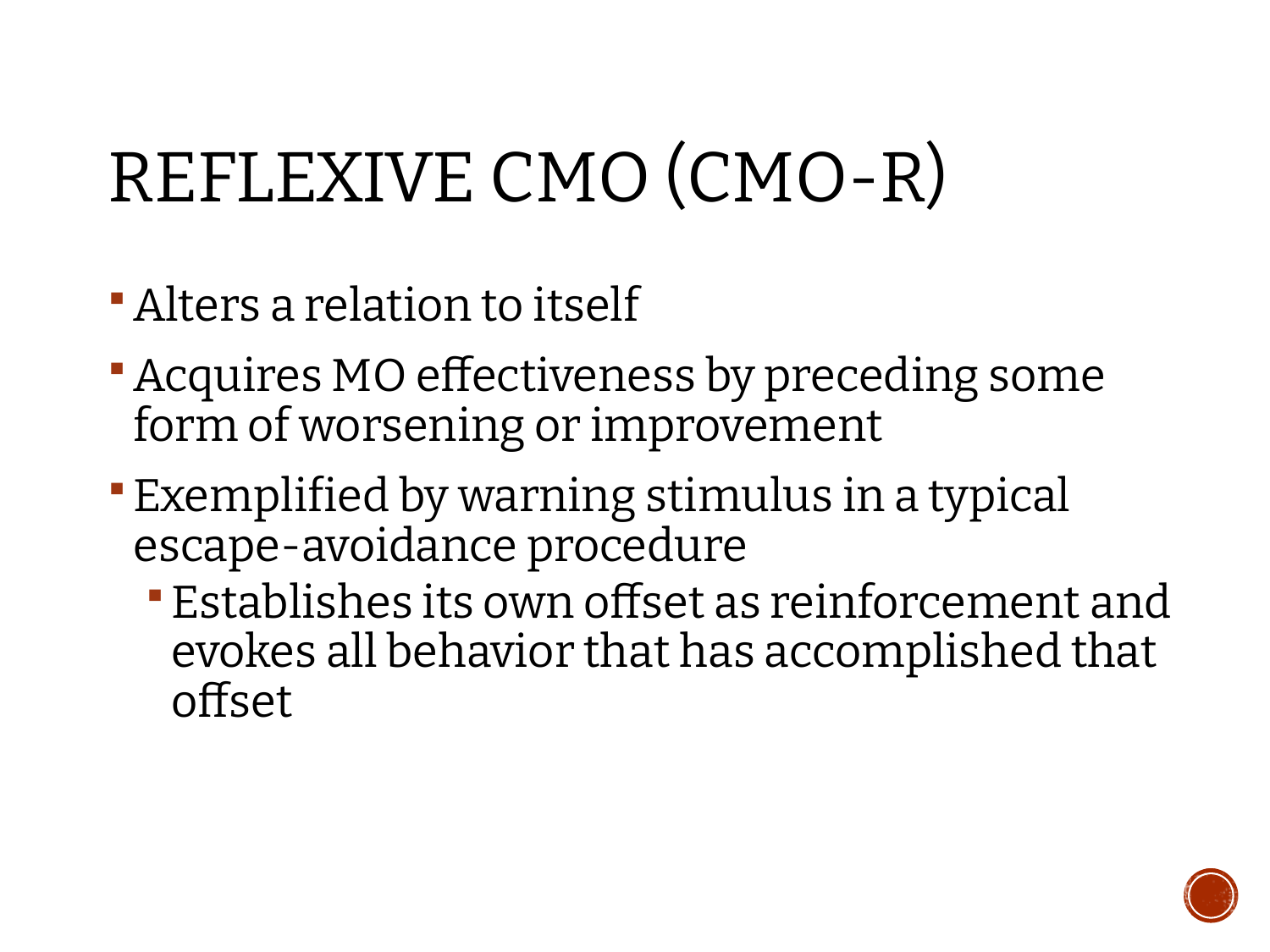

# Reflexive cmo (cmo-r)
Alters a relation to itself
Acquires MO effectiveness by preceding some form of worsening or improvement
Exemplified by warning stimulus in a typical escape-avoidance procedure
Establishes its own offset as reinforcement and evokes all behavior that has accomplished that offset